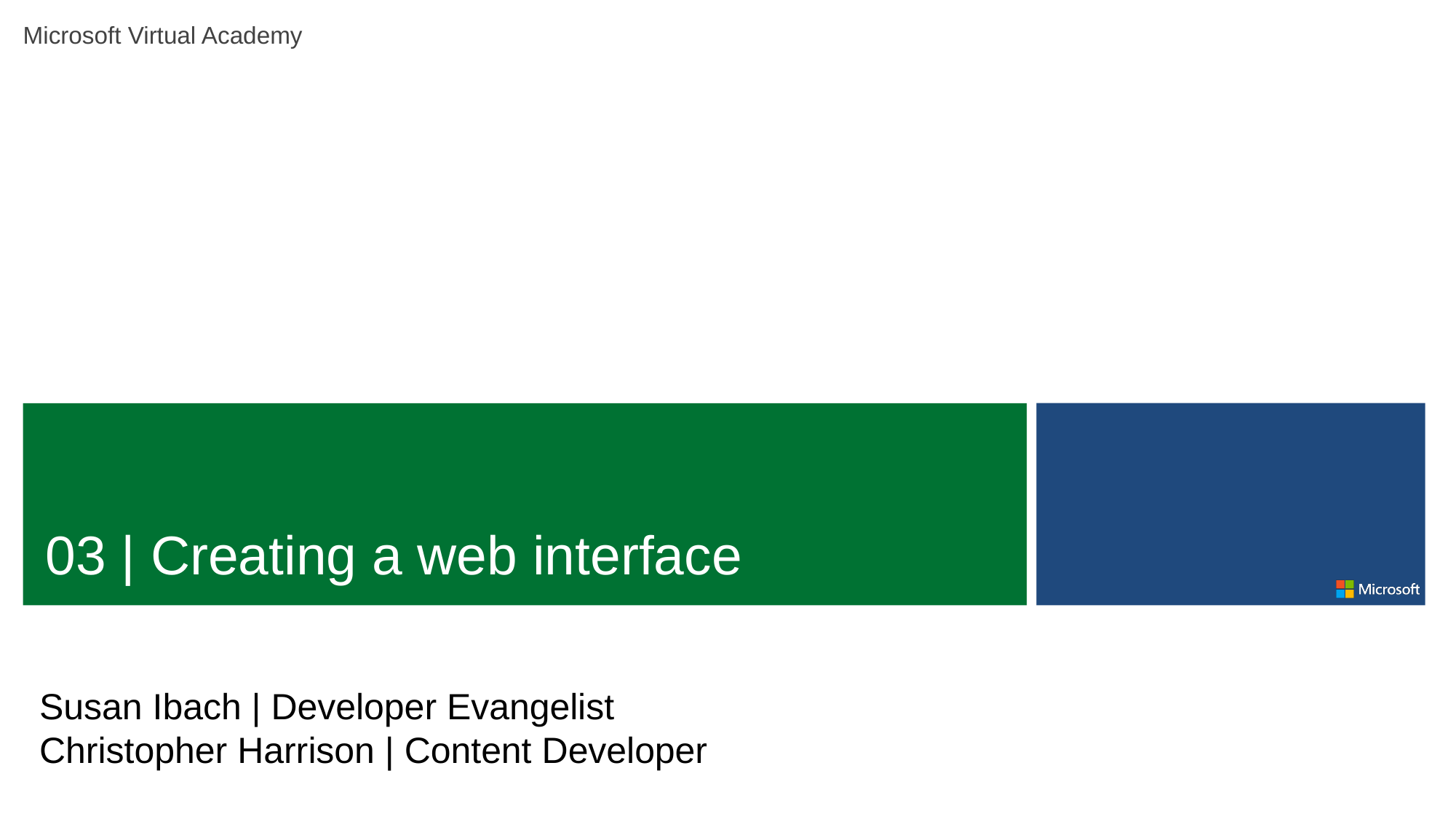

03 | Creating a web interface
Susan Ibach | Developer Evangelist
Christopher Harrison | Content Developer